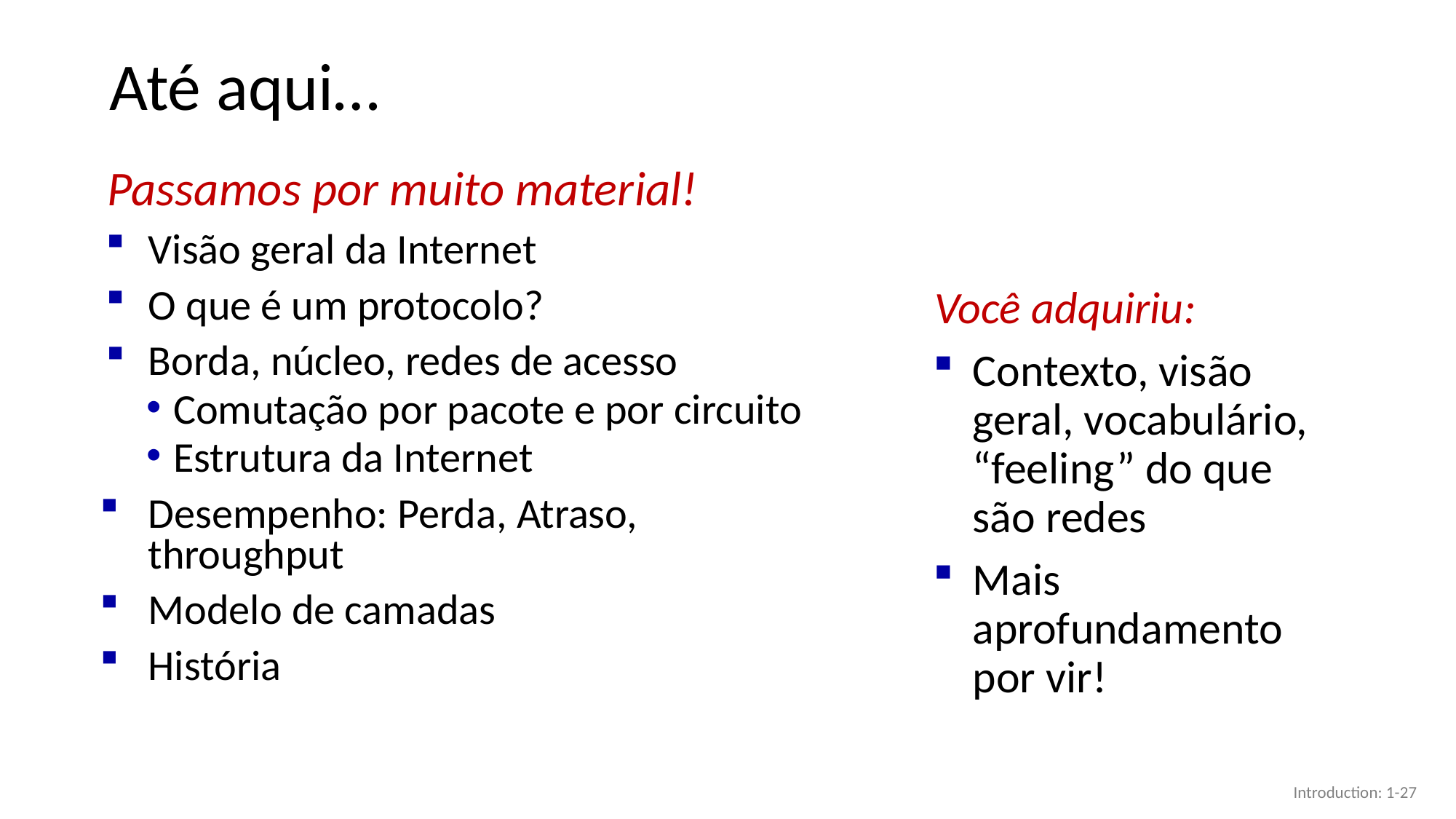

# Até aqui…
Passamos por muito material!
Visão geral da Internet
O que é um protocolo?
Borda, núcleo, redes de acesso
Comutação por pacote e por circuito
Estrutura da Internet
Desempenho: Perda, Atraso, throughput
Modelo de camadas
História
Você adquiriu:
Contexto, visão geral, vocabulário,  “feeling” do que são redes
Mais aprofundamento por vir!
Introduction: 1-27